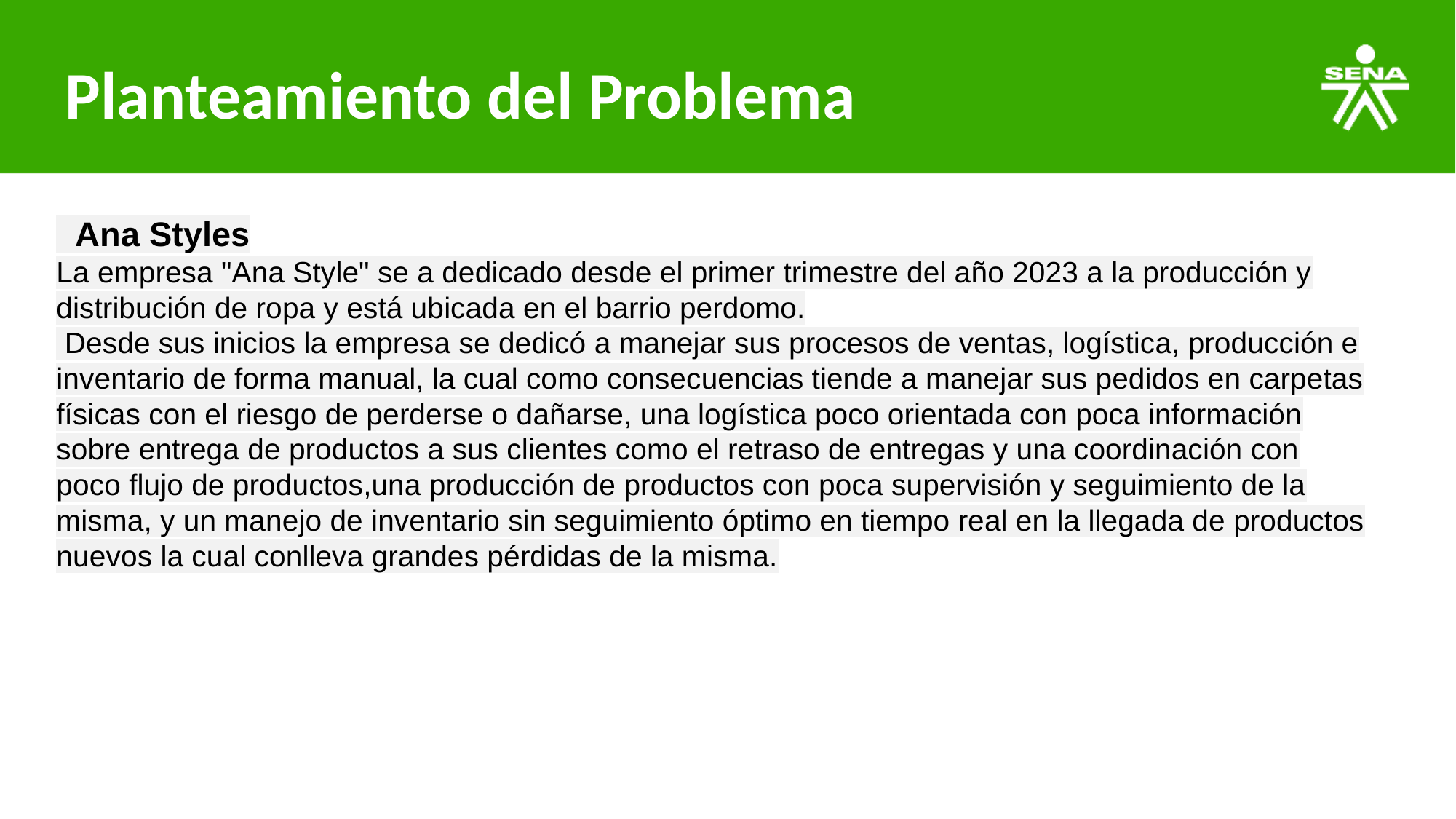

# Planteamiento del Problema
  Ana Styles
La empresa "Ana Style" se a dedicado desde el primer trimestre del año 2023 a la producción y distribución de ropa y está ubicada en el barrio perdomo.
 Desde sus inicios la empresa se dedicó a manejar sus procesos de ventas, logística, producción e inventario de forma manual, la cual como consecuencias tiende a manejar sus pedidos en carpetas físicas con el riesgo de perderse o dañarse, una logística poco orientada con poca información sobre entrega de productos a sus clientes como el retraso de entregas y una coordinación con poco flujo de productos,una producción de productos con poca supervisión y seguimiento de la misma, y un manejo de inventario sin seguimiento óptimo en tiempo real en la llegada de productos nuevos la cual conlleva grandes pérdidas de la misma.